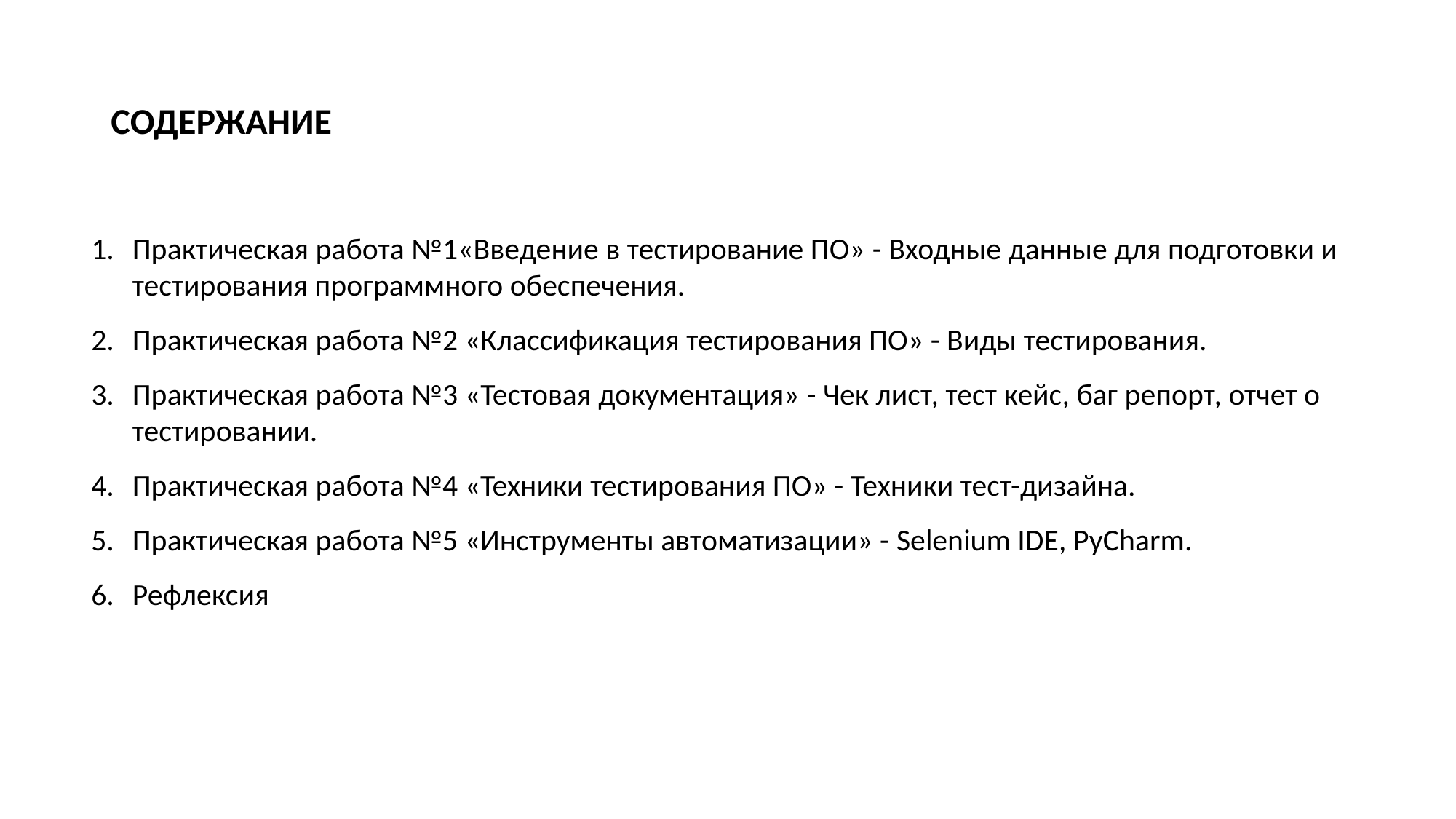

# СОДЕРЖАНИЕ
Практическая работа №1«Введение в тестирование ПО» - Входные данные для подготовки и тестирования программного обеспечения.
Практическая работа №2 «Классификация тестирования ПО» - Виды тестирования.
Практическая работа №3 «Тестовая документация» - Чек лист, тест кейс, баг репорт, отчет о тестировании.
Практическая работа №4 «Техники тестирования ПО» - Техники тест-дизайна.
Практическая работа №5 «Инструменты автоматизации» - Selenium IDE, PyCharm.
Рефлексия